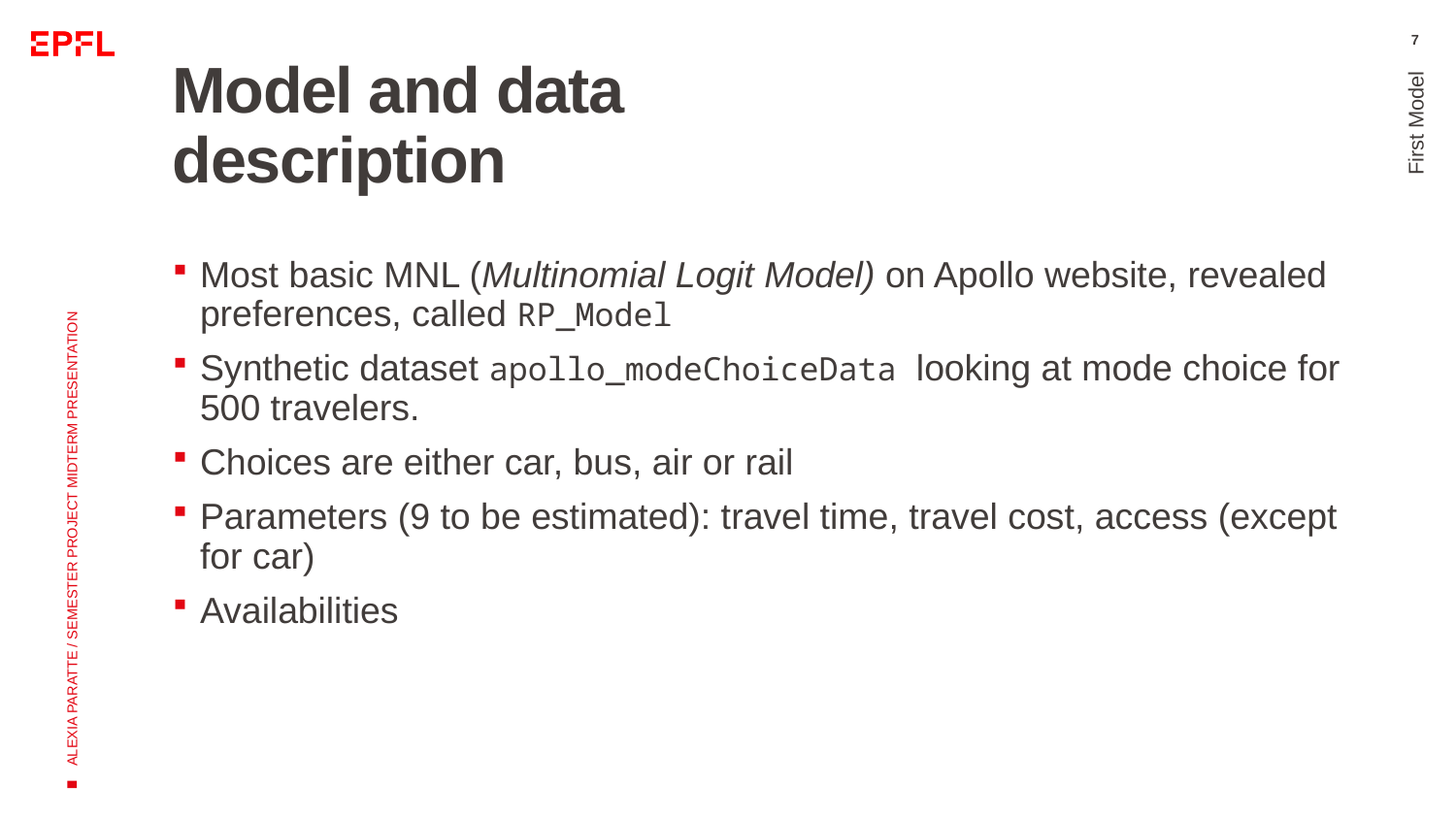

7
# Model and data description
First Model
Most basic MNL (Multinomial Logit Model) on Apollo website, revealed preferences, called RP_Model
Synthetic dataset apollo_modeChoiceData looking at mode choice for 500 travelers.
Choices are either car, bus, air or rail
Parameters (9 to be estimated): travel time, travel cost, access (except for car)
Availabilities
ALEXIA PARATTE / SEMESTER PROJECT MIDTERM PRESENTATION